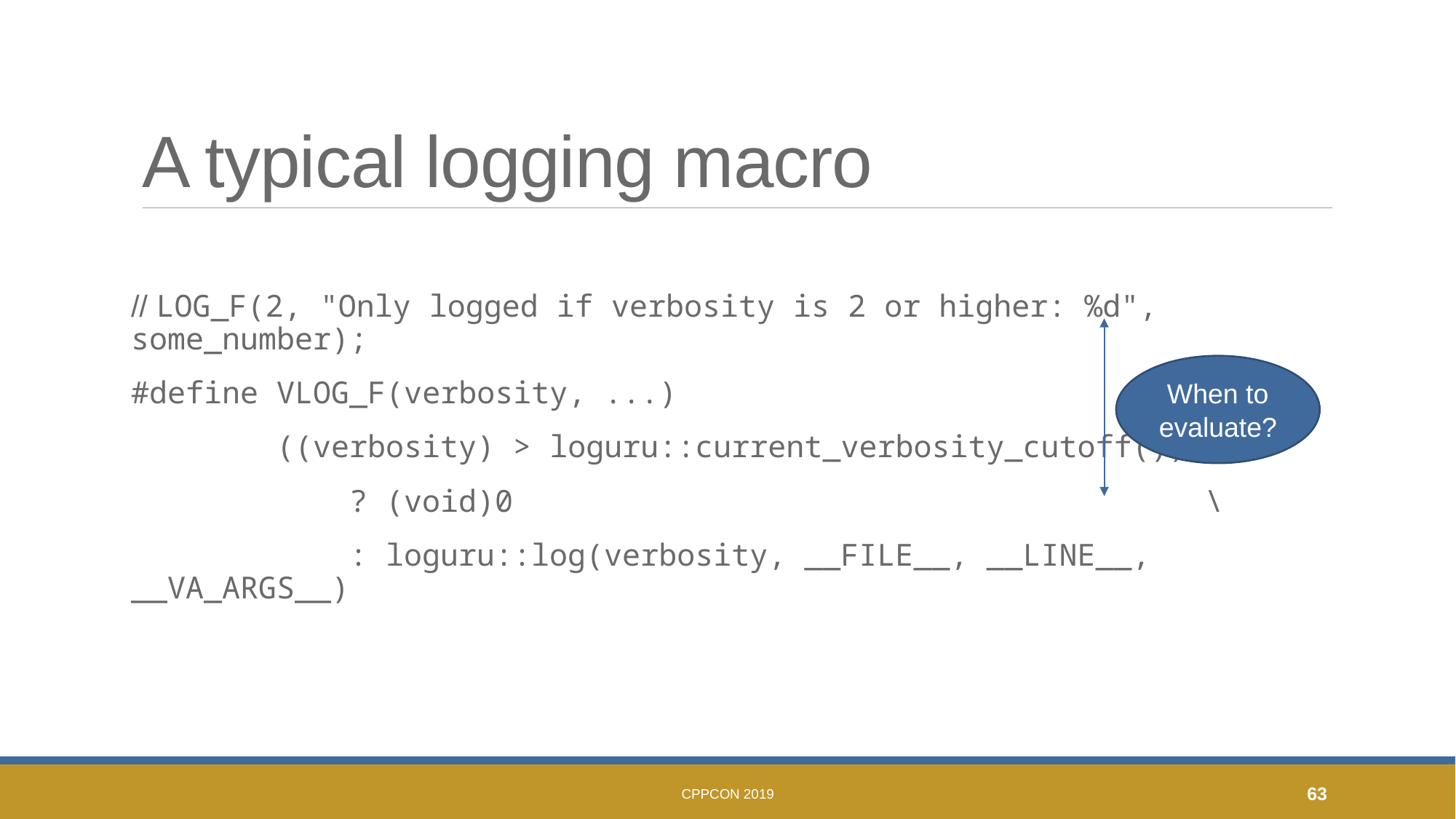

# A typical logging macro

// LOG_F(2, "Only logged if verbosity is 2 or higher: %d", some_number);
#define VLOG_F(verbosity, ...)                             \
        ((verbosity) > loguru::current_verbosity_cutoff()) \
            ? (void)0                                      \
            : loguru::log(verbosity, __FILE__, __LINE__, __VA_ARGS__)
When to evaluate?
CppCon 2019
63